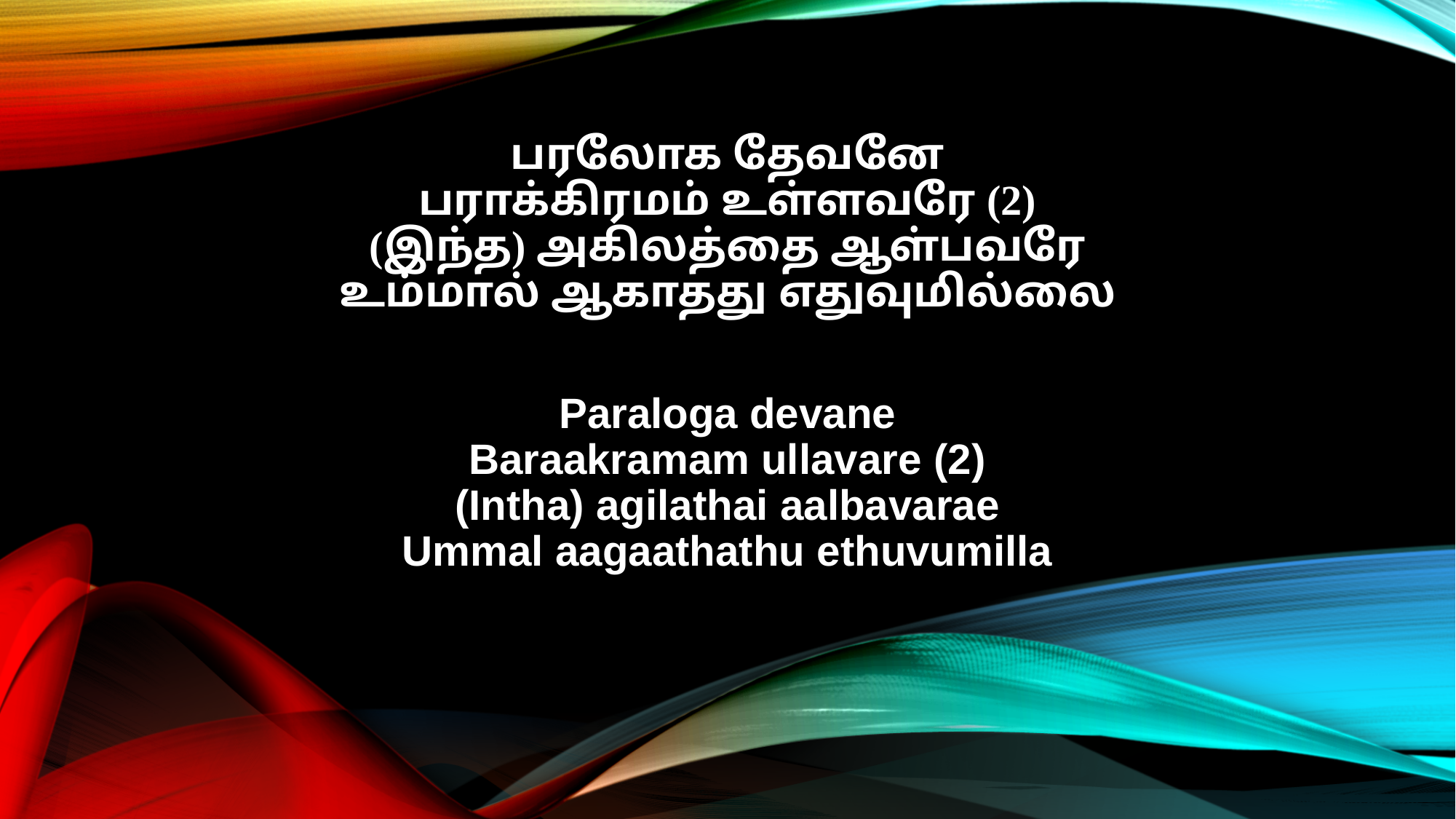

பரலோக தேவனே
பராக்கிரமம் உள்ளவரே (2)
(இந்த) அகிலத்தை ஆள்பவரே
உம்மால் ஆகாதது எதுவுமில்லை

Paraloga devane
Baraakramam ullavare (2)
(Intha) agilathai aalbavarae
Ummal aagaathathu ethuvumilla